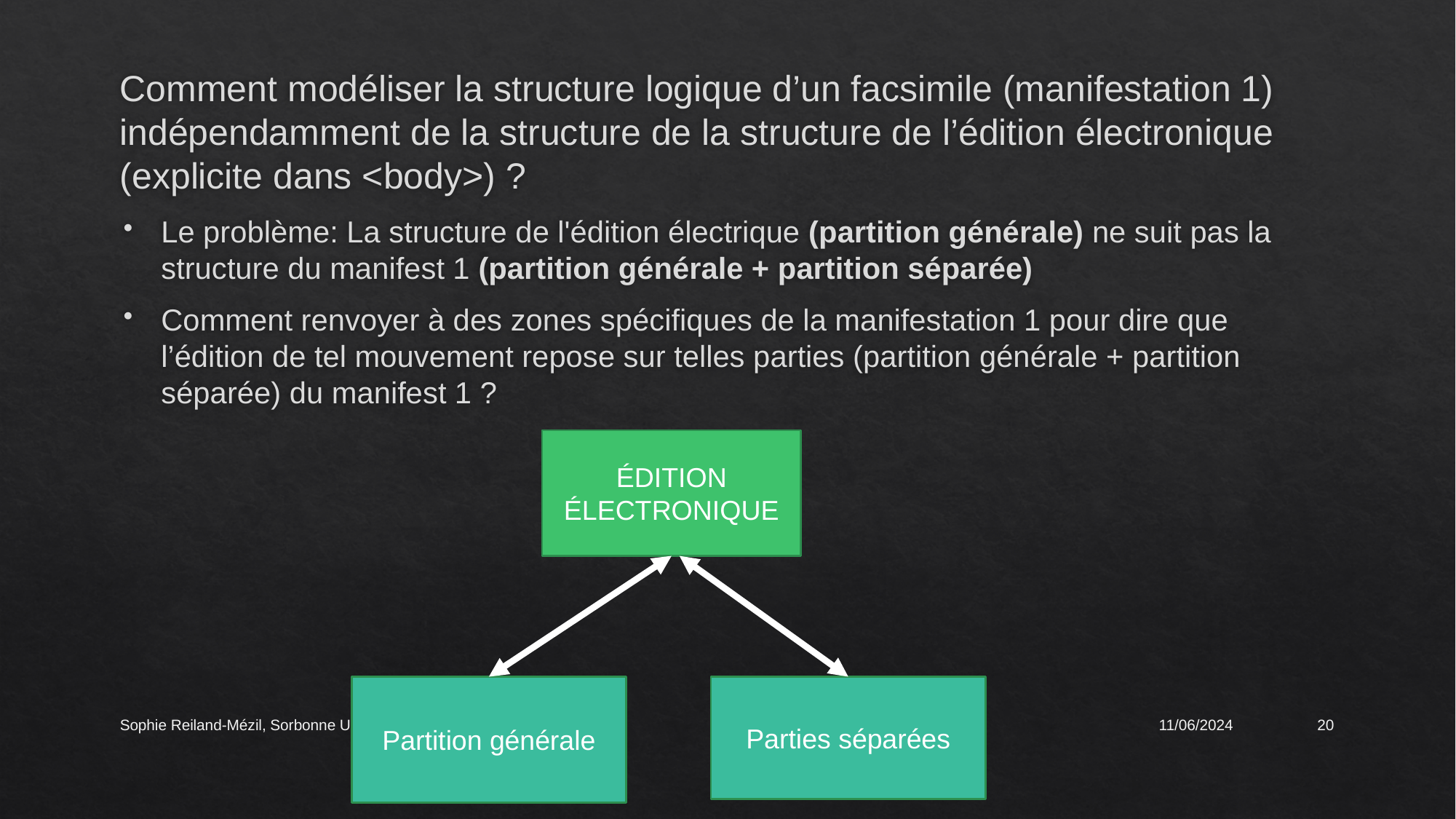

# Comment modéliser la structure logique d’un facsimile (manifestation 1) indépendamment de la structure de la structure de l’édition électronique (explicite dans <body>) ?
Le problème: La structure de l'édition électrique (partition générale) ne suit pas la structure du manifest 1 (partition générale + partition séparée)
Comment renvoyer à des zones spécifiques de la manifestation 1 pour dire que l’édition de tel mouvement repose sur telles parties (partition générale + partition séparée) du manifest 1 ?

ÉDITION ÉLECTRONIQUE
Parties séparées
Partition générale
Sophie Reiland-Mézil, Sorbonne Université
11/06/2024
20